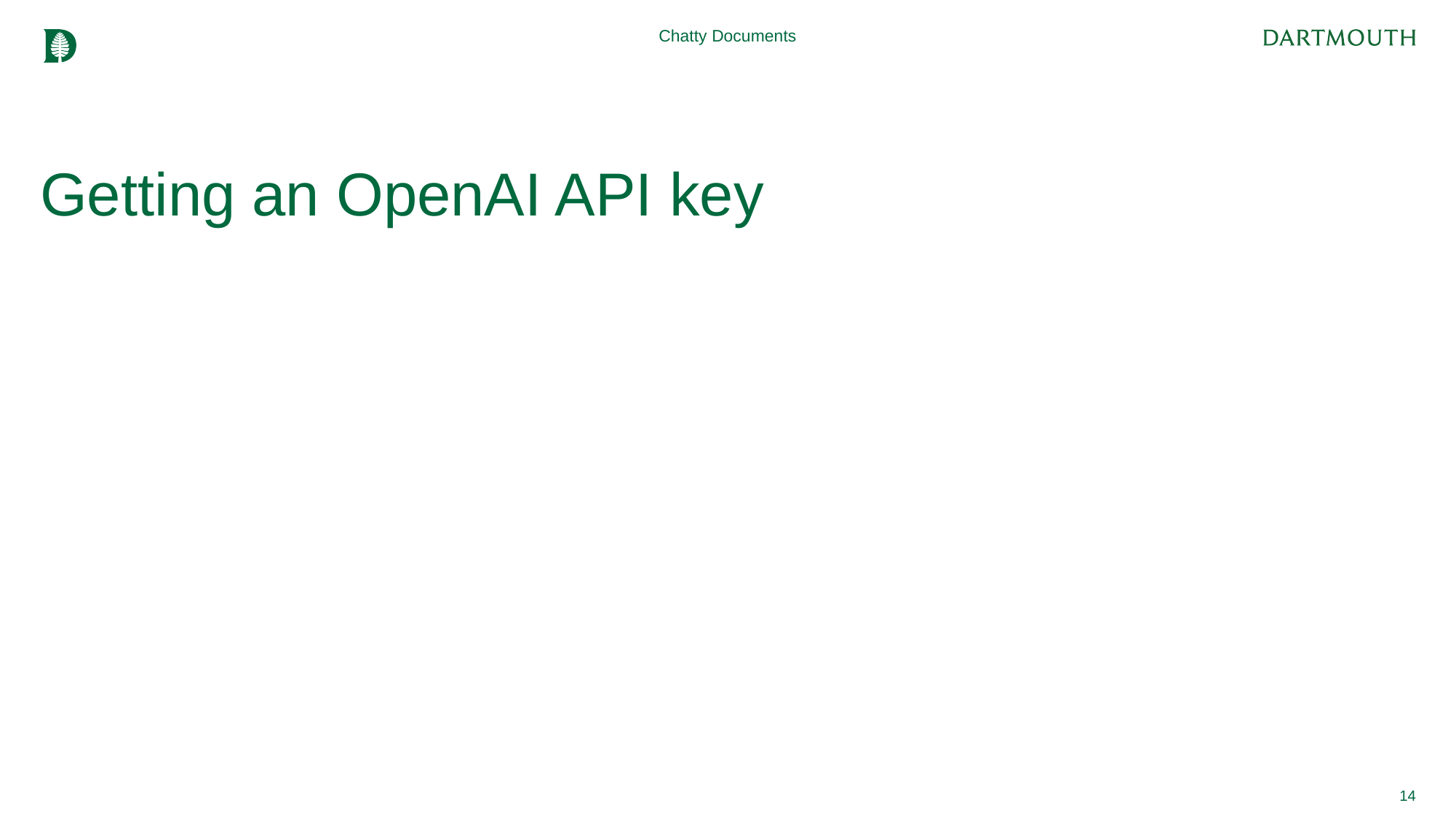

Chatty Documents
# Getting an OpenAI API key

14